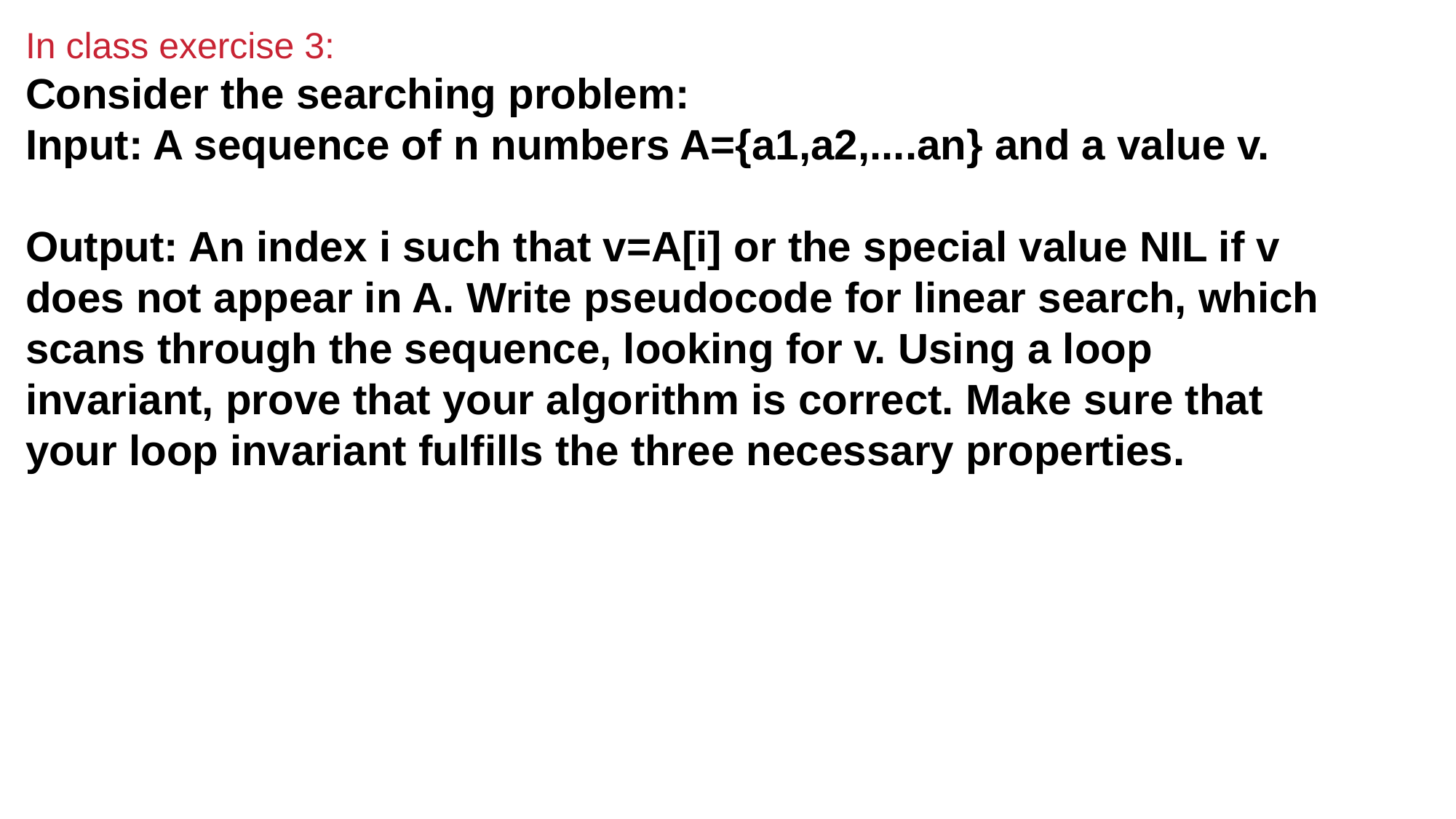

In class exercise 3:
Consider the searching problem:
Input: A sequence of n numbers A={a1,a2,....an} and a value v.

Output: An index i such that v=A[i] or the special value NIL if v does not appear in A. Write pseudocode for linear search, which scans through the sequence, looking for v. Using a loop invariant, prove that your algorithm is correct. Make sure that your loop invariant fulfills the three necessary properties.